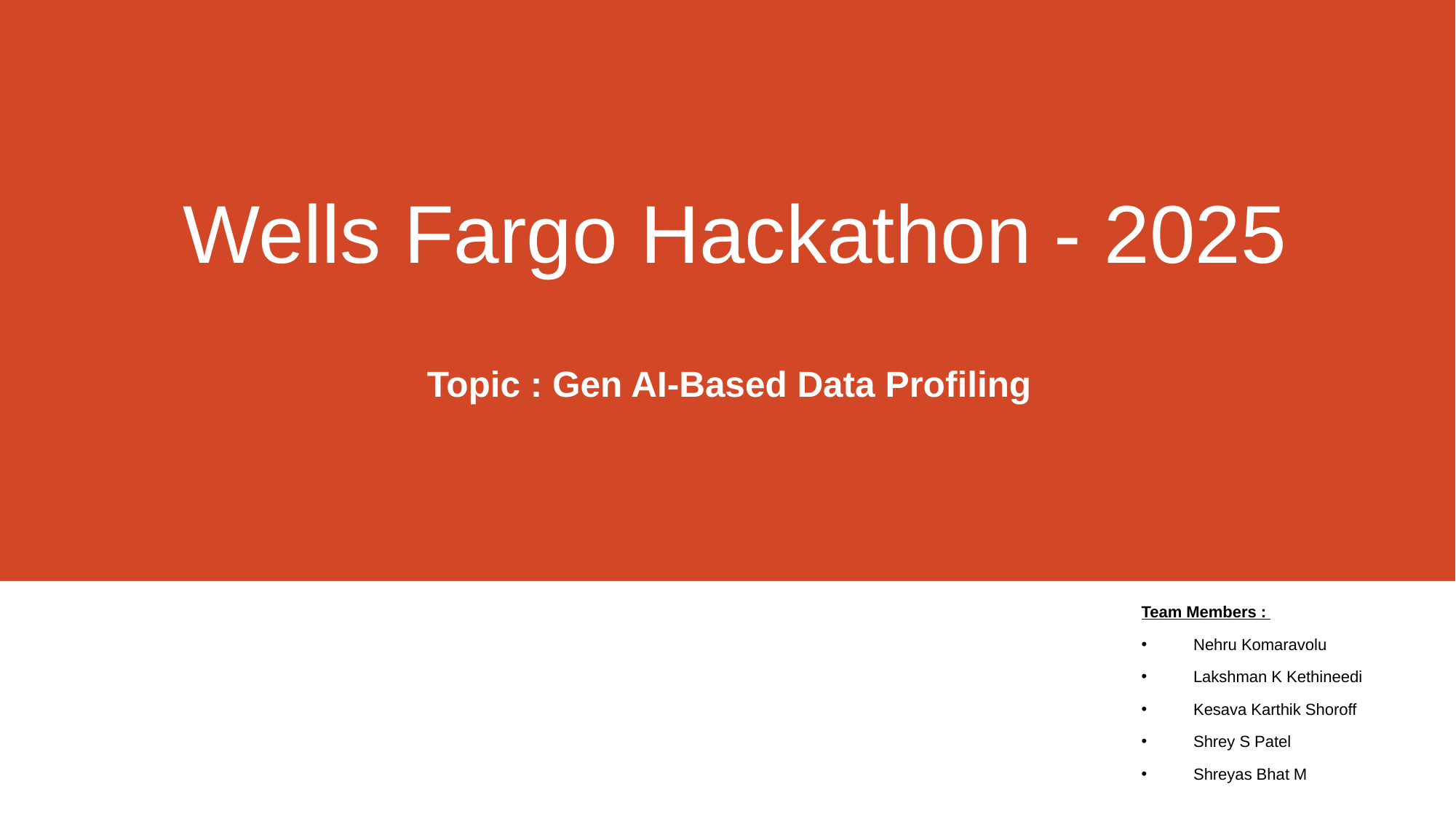

# Wells Fargo Hackathon - 2025
Topic : Gen AI-Based Data Profiling

Team Members :
Nehru Komaravolu
Lakshman K Kethineedi
Kesava Karthik Shoroff
Shrey S Patel
Shreyas Bhat M